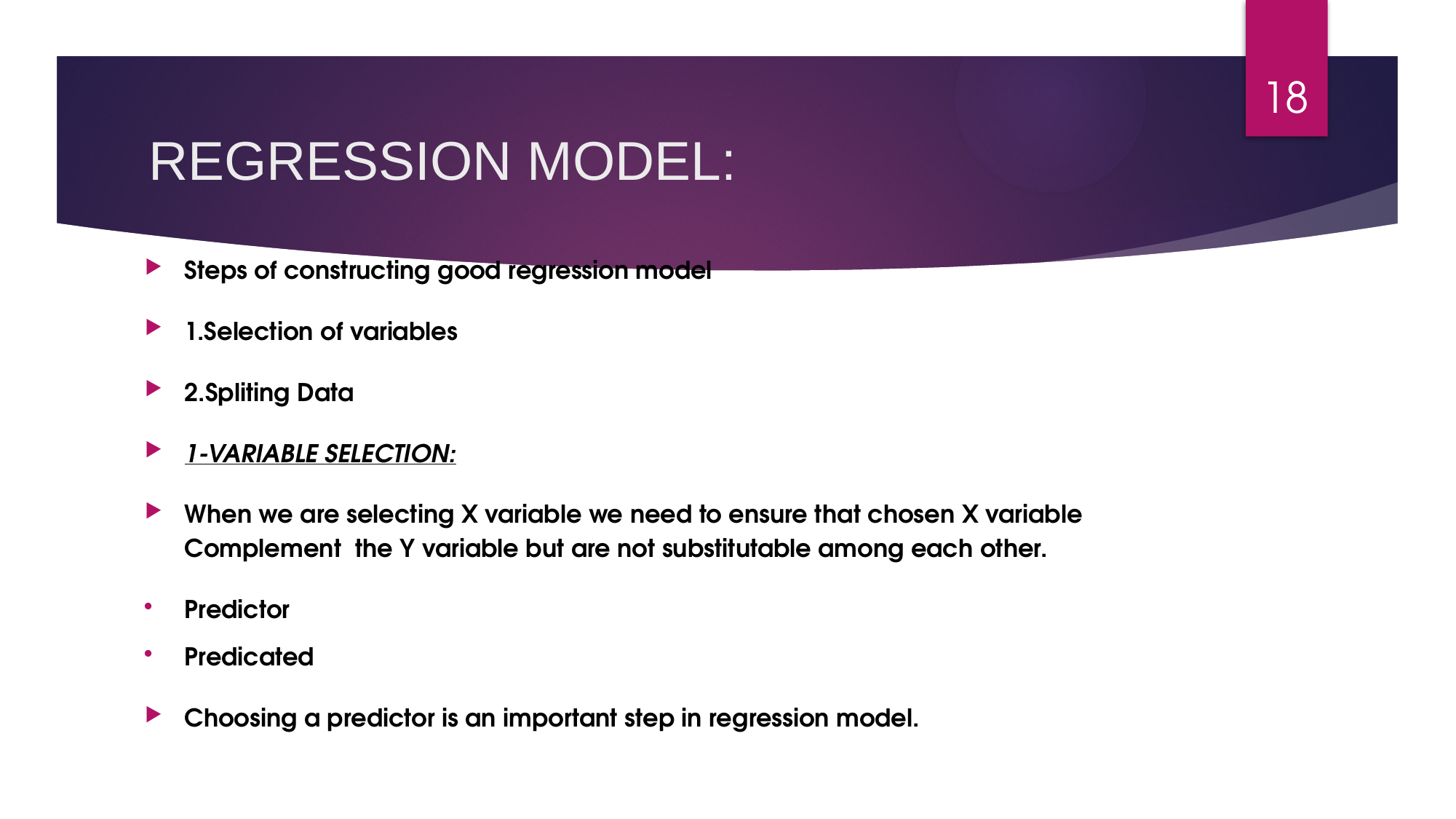

18
# REGRESSION MODEL:
Steps of constructing good regression model
1.Selection of variables
2.Spliting Data
1-VARIABLE SELECTION:
When we are selecting X variable we need to ensure that chosen X variable Complement  the Y variable but are not substitutable among each other.
Predictor
Predicated
Choosing a predictor is an important step in regression model.